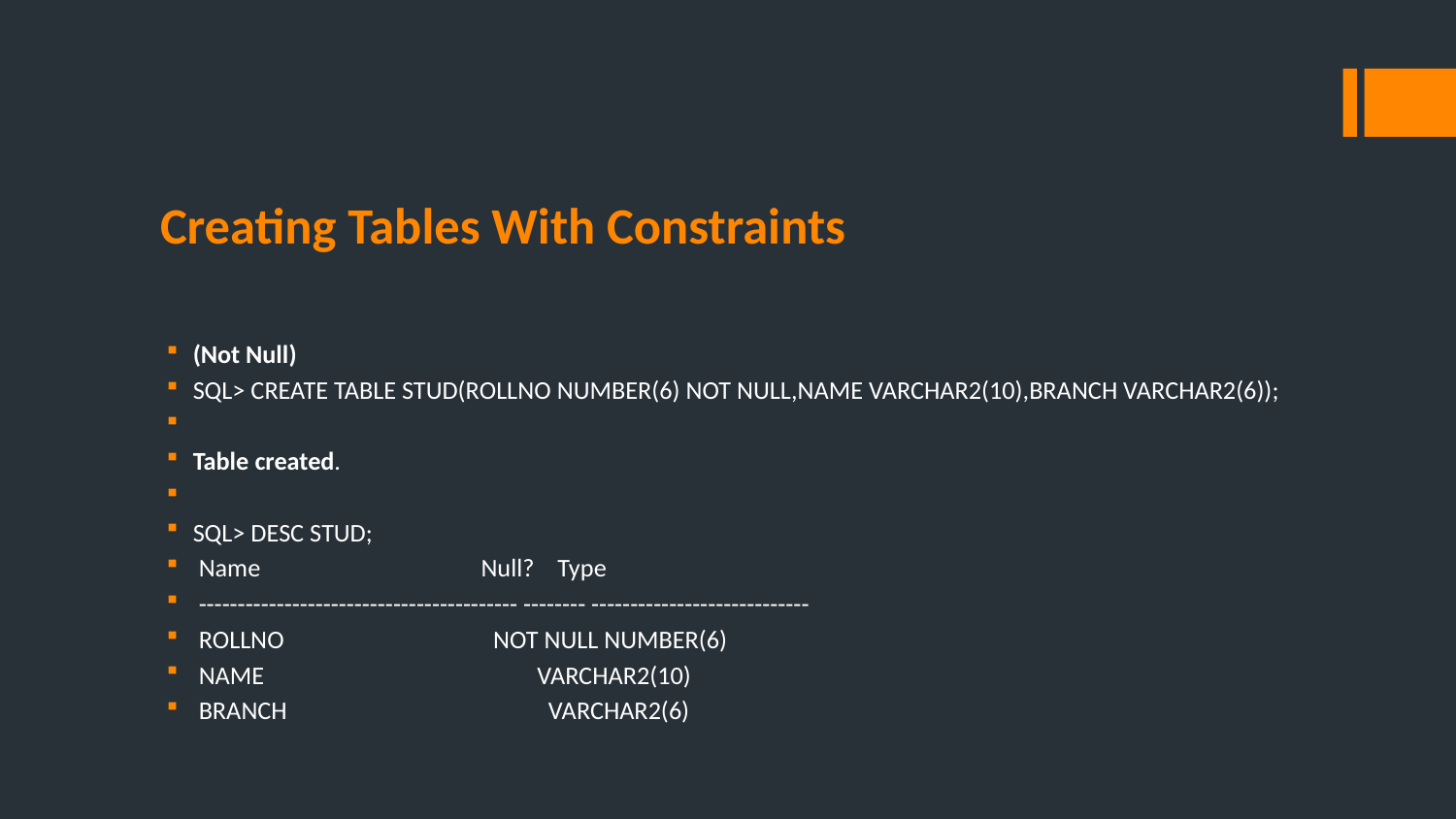

# Creating Tables With Constraints
(Not Null)
SQL> CREATE TABLE STUD(ROLLNO NUMBER(6) NOT NULL,NAME VARCHAR2(10),BRANCH VARCHAR2(6));

Table created.

SQL> DESC STUD;
 Name                                      Null?    Type
 ----------------------------------------- -------- ----------------------------
 ROLLNO                                    NOT NULL NUMBER(6)
 NAME                                               VARCHAR2(10)
 BRANCH                                             VARCHAR2(6)